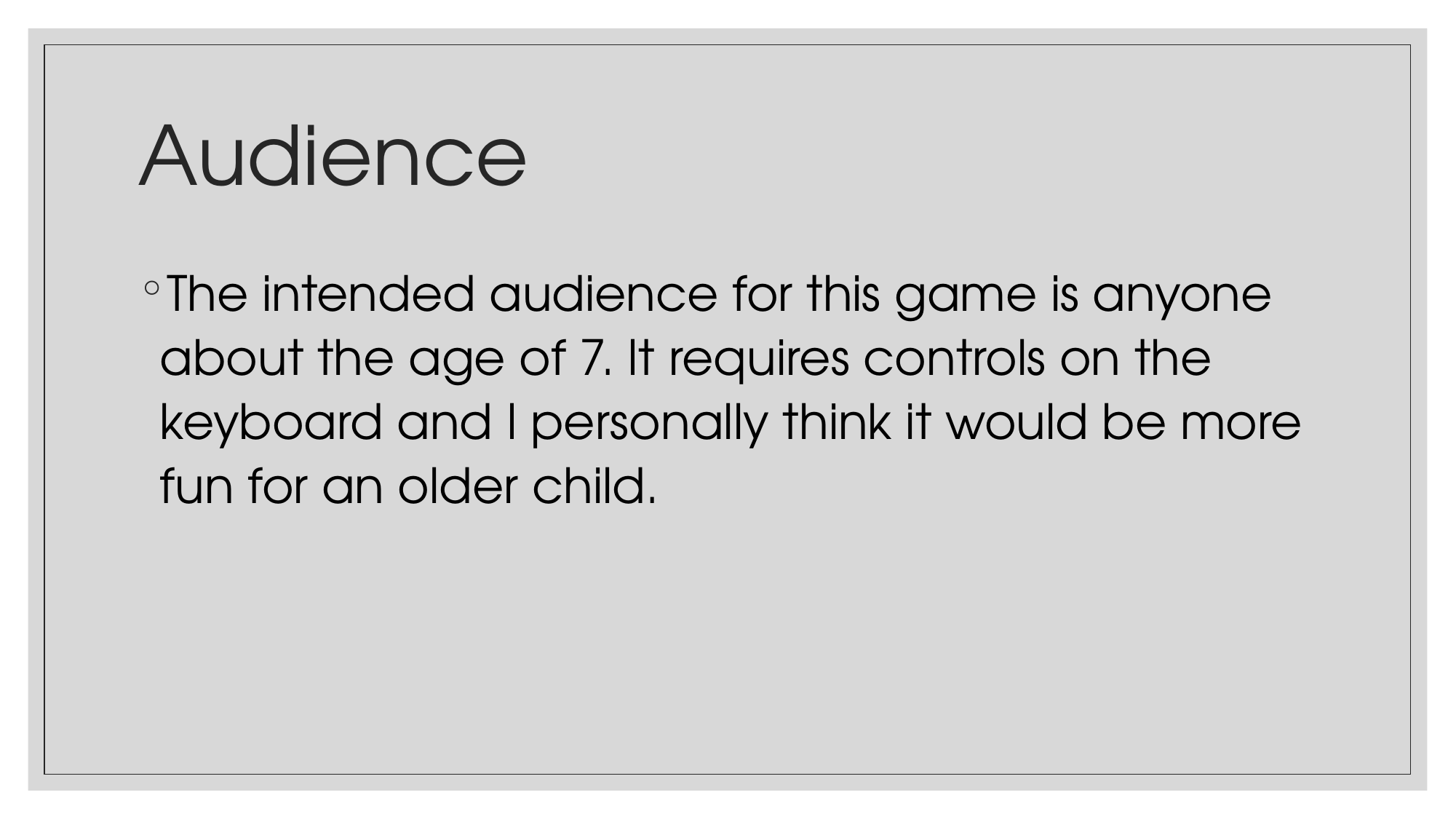

# Audience
The intended audience for this game is anyone about the age of 7. It requires controls on the keyboard and I personally think it would be more fun for an older child.